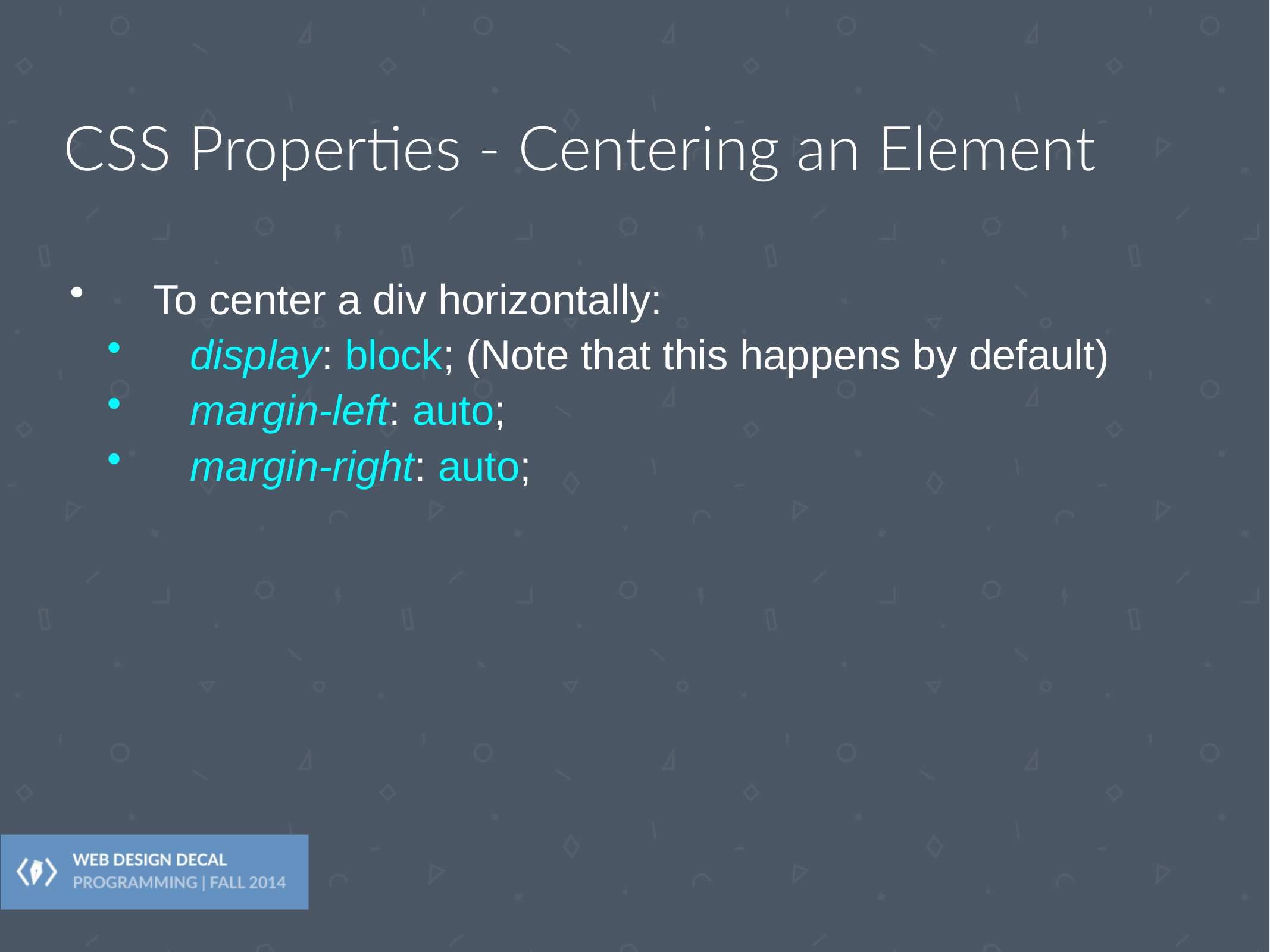

# CSS Properties - Centering an Element
To center a div horizontally:
display: block; (Note that this happens by default)
margin-left: auto;
margin-right: auto;